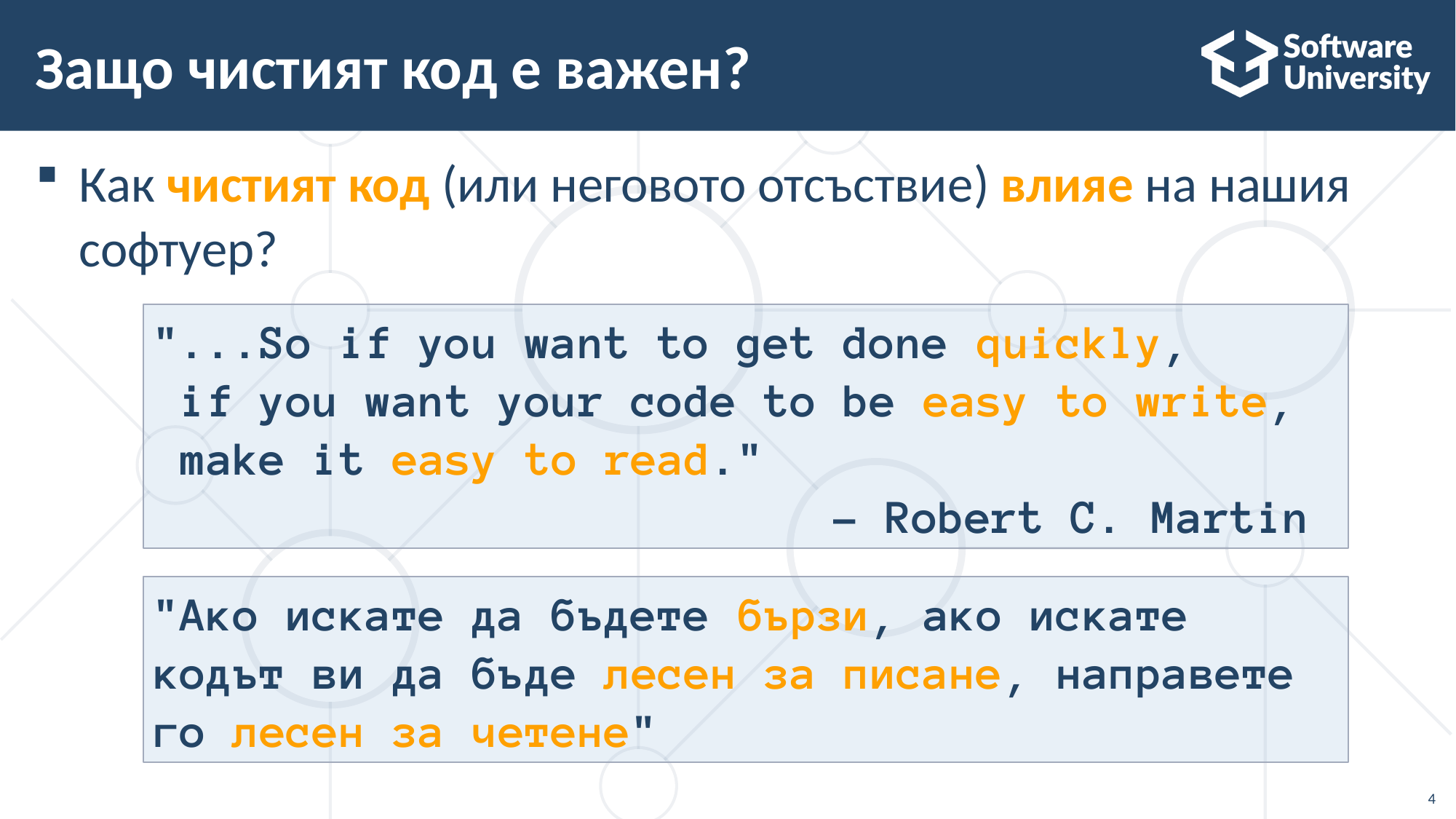

# Защо чистият код е важен?
Как чистият код (или неговото отсъствие) влияе на нашия софтуер?

"...So if you want to get done quickly,
 if you want your code to be easy to write,
 make it easy to read."
 - Robert C. Martin
"Ако искате да бъдете бързи, ако искате кодът ви да бъде лесен за писане, направете го лесен за четене"
4